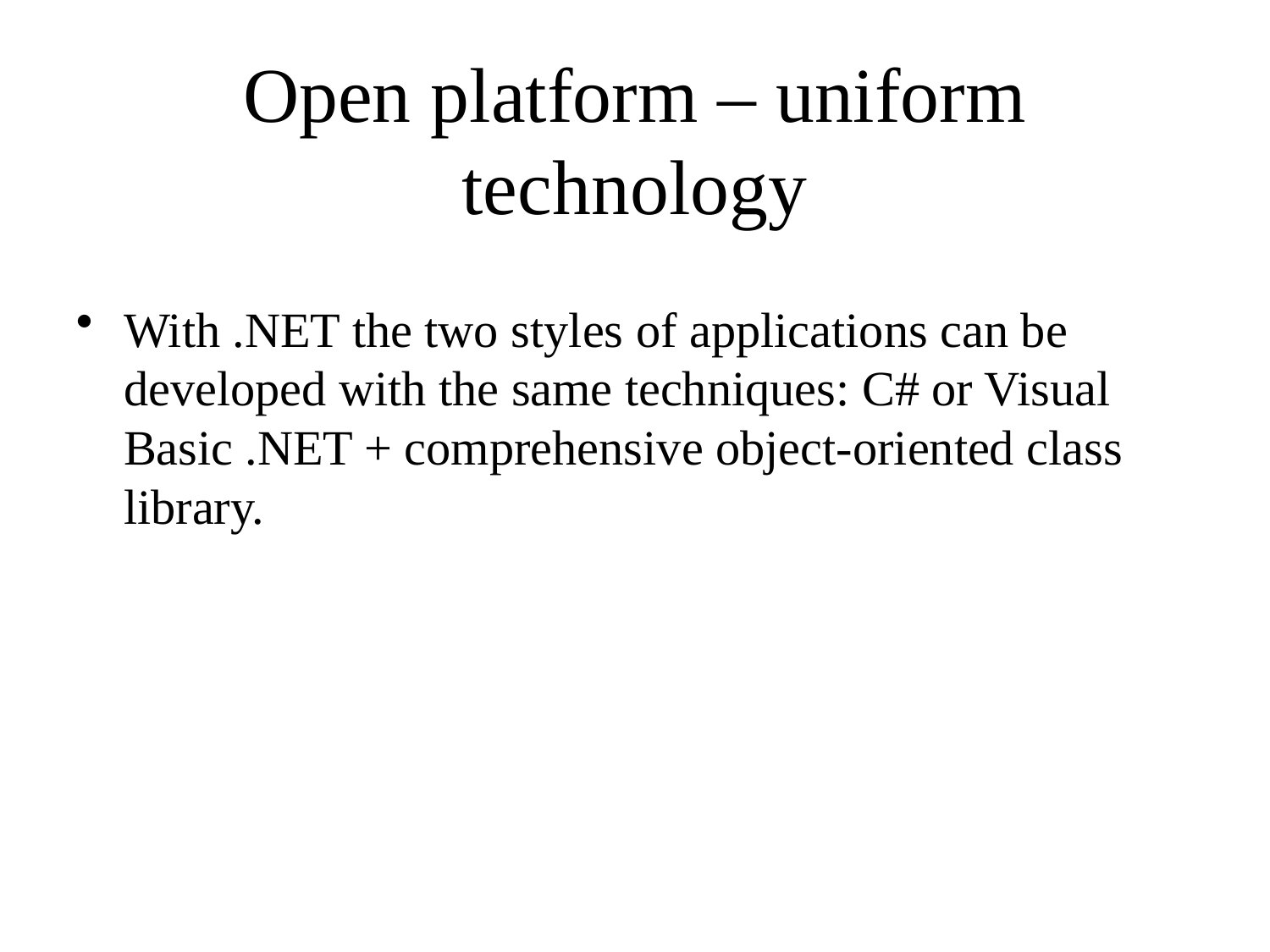

# Open platform – uniform technology

With .NET the two styles of applications can be developed with the same techniques: C# or Visual Basic .NET + comprehensive object-oriented class library.